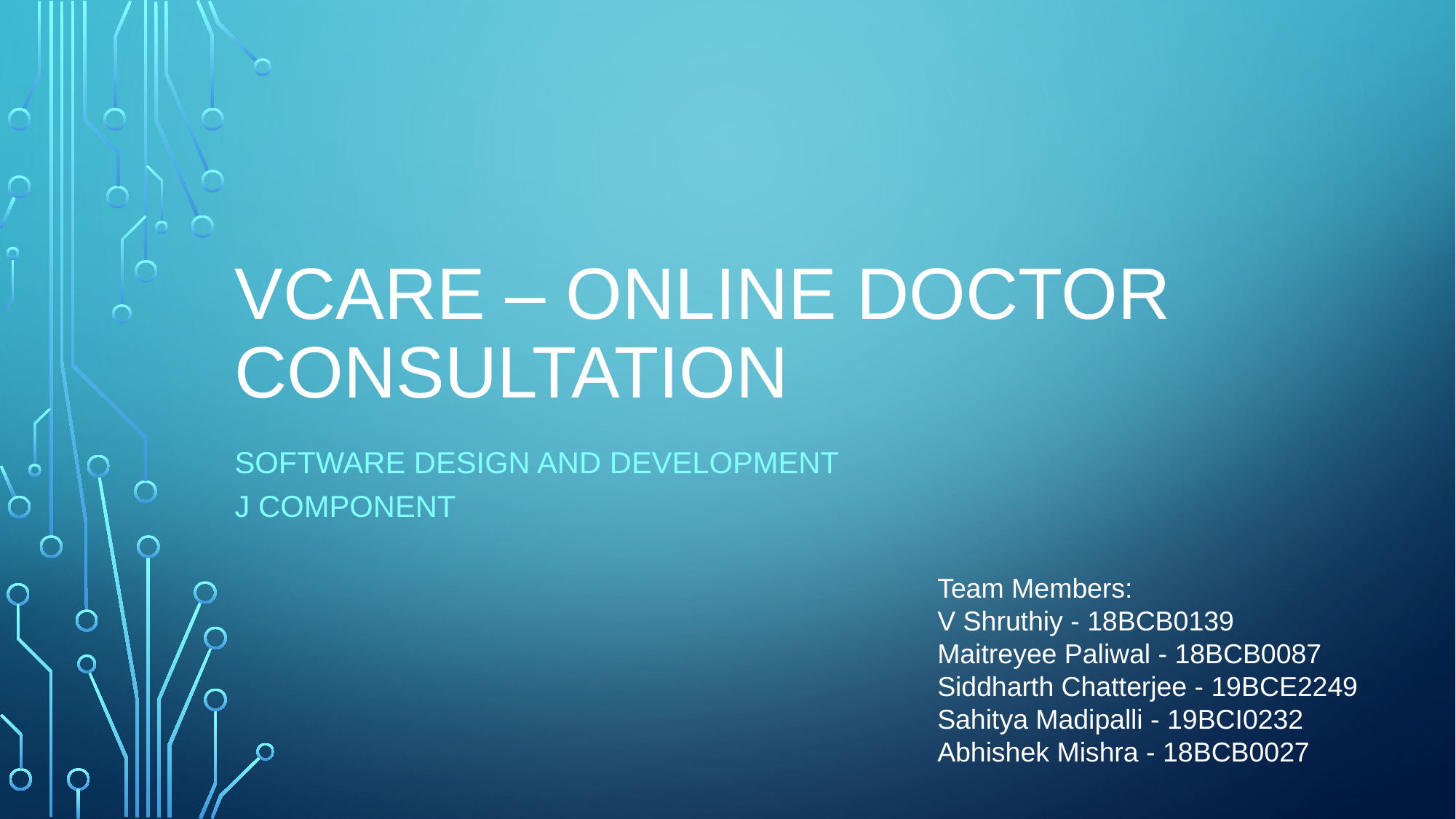

# VCARE – Online Doctor Consultation
Software design and development
J component

Team Members:
V Shruthiy - 18BCB0139
Maitreyee Paliwal - 18BCB0087
Siddharth Chatterjee - 19BCE2249
Sahitya Madipalli - 19BCI0232
Abhishek Mishra - 18BCB0027